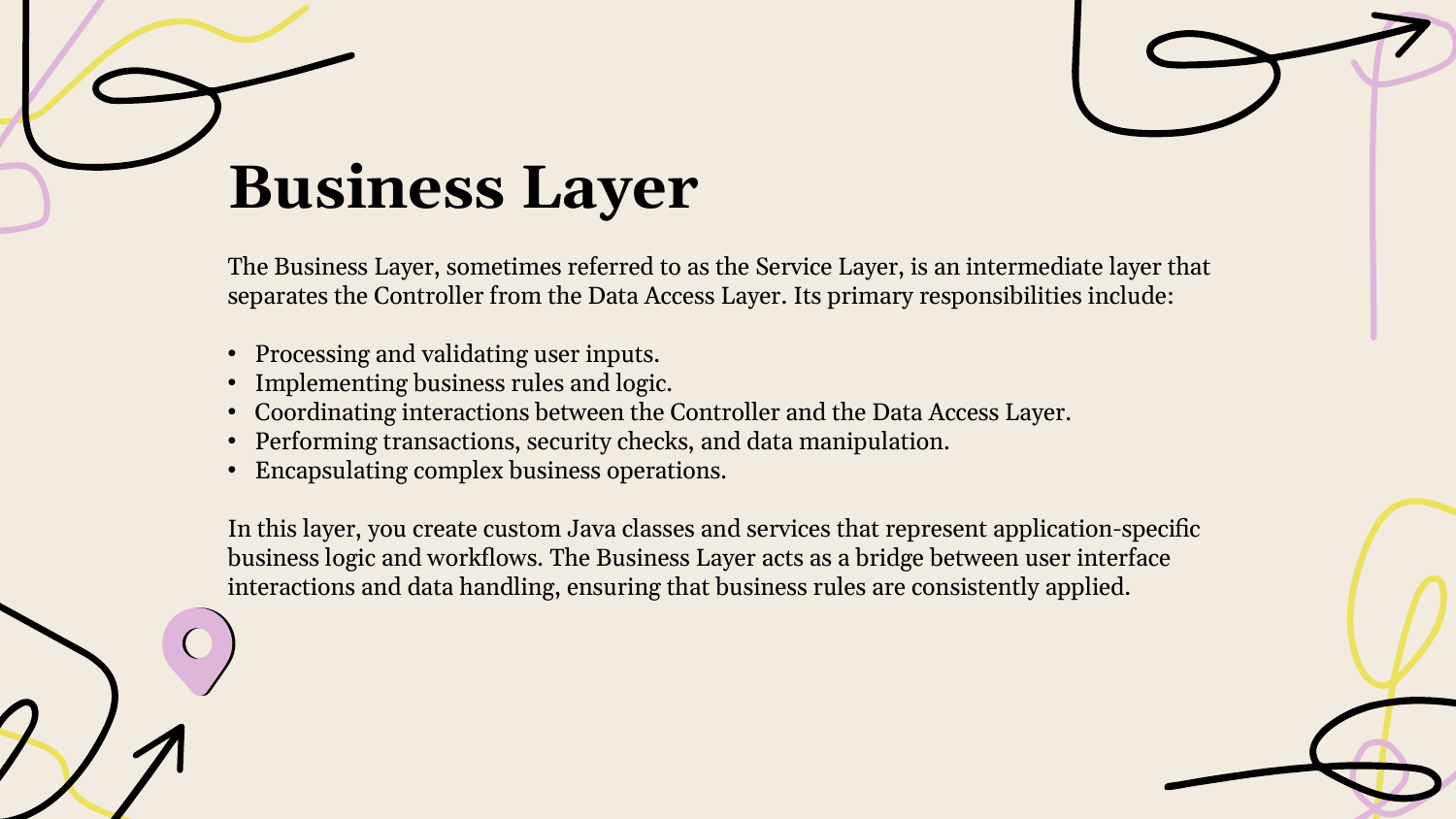

# Business Layer
The Business Layer, sometimes referred to as the Service Layer, is an intermediate layer that separates the Controller from the Data Access Layer. Its primary responsibilities include:

Processing and validating user inputs.
Implementing business rules and logic.
Coordinating interactions between the Controller and the Data Access Layer.
Performing transactions, security checks, and data manipulation.
Encapsulating complex business operations.

In this layer, you create custom Java classes and services that represent application-specific business logic and workflows. The Business Layer acts as a bridge between user interface interactions and data handling, ensuring that business rules are consistently applied.